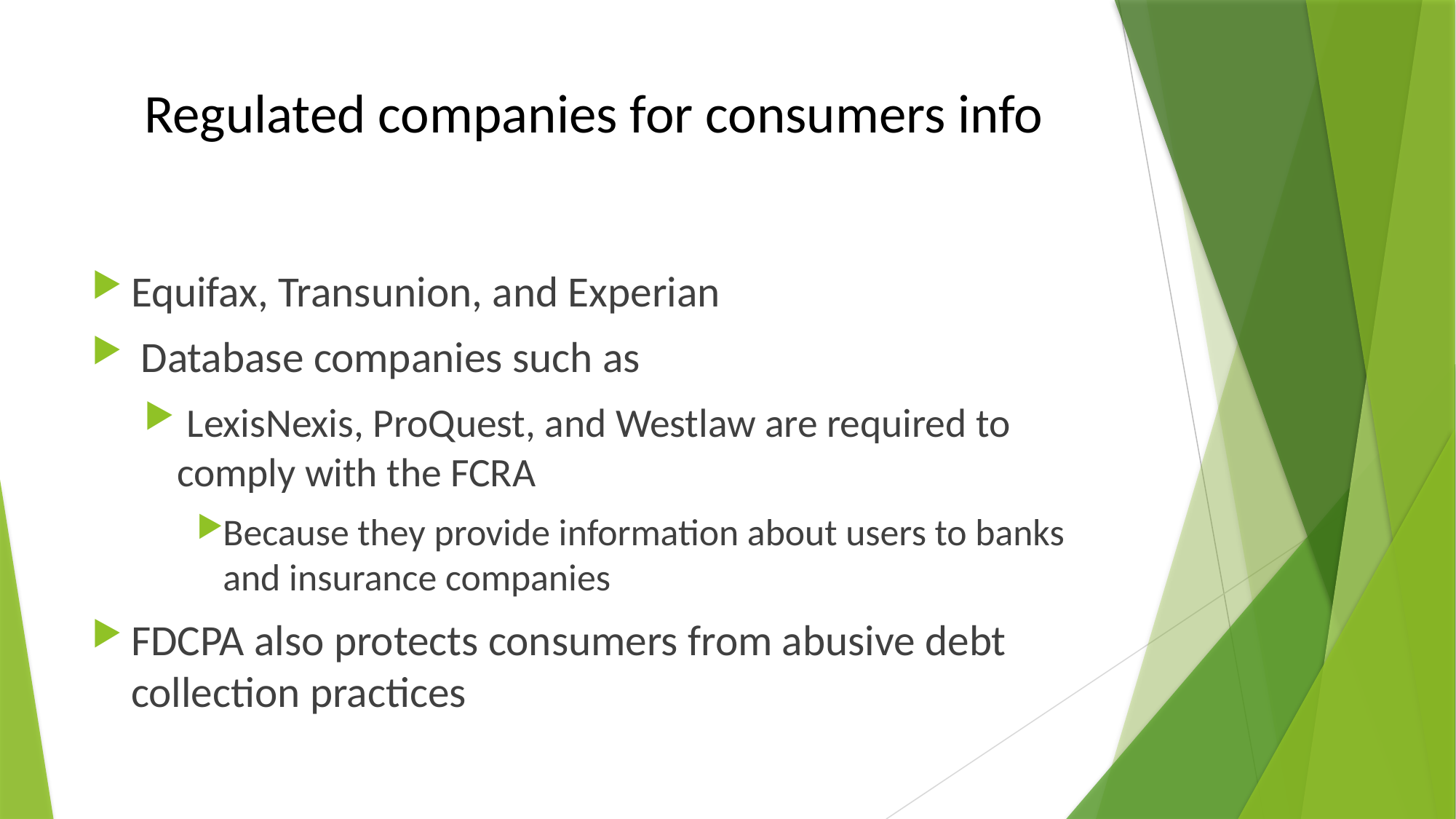

# Regulated companies for consumers info
Equifax, Transunion, and Experian
 Database companies such as
 LexisNexis, ProQuest, and Westlaw are required to comply with the FCRA
Because they provide information about users to banks and insurance companies
FDCPA also protects consumers from abusive debt collection practices